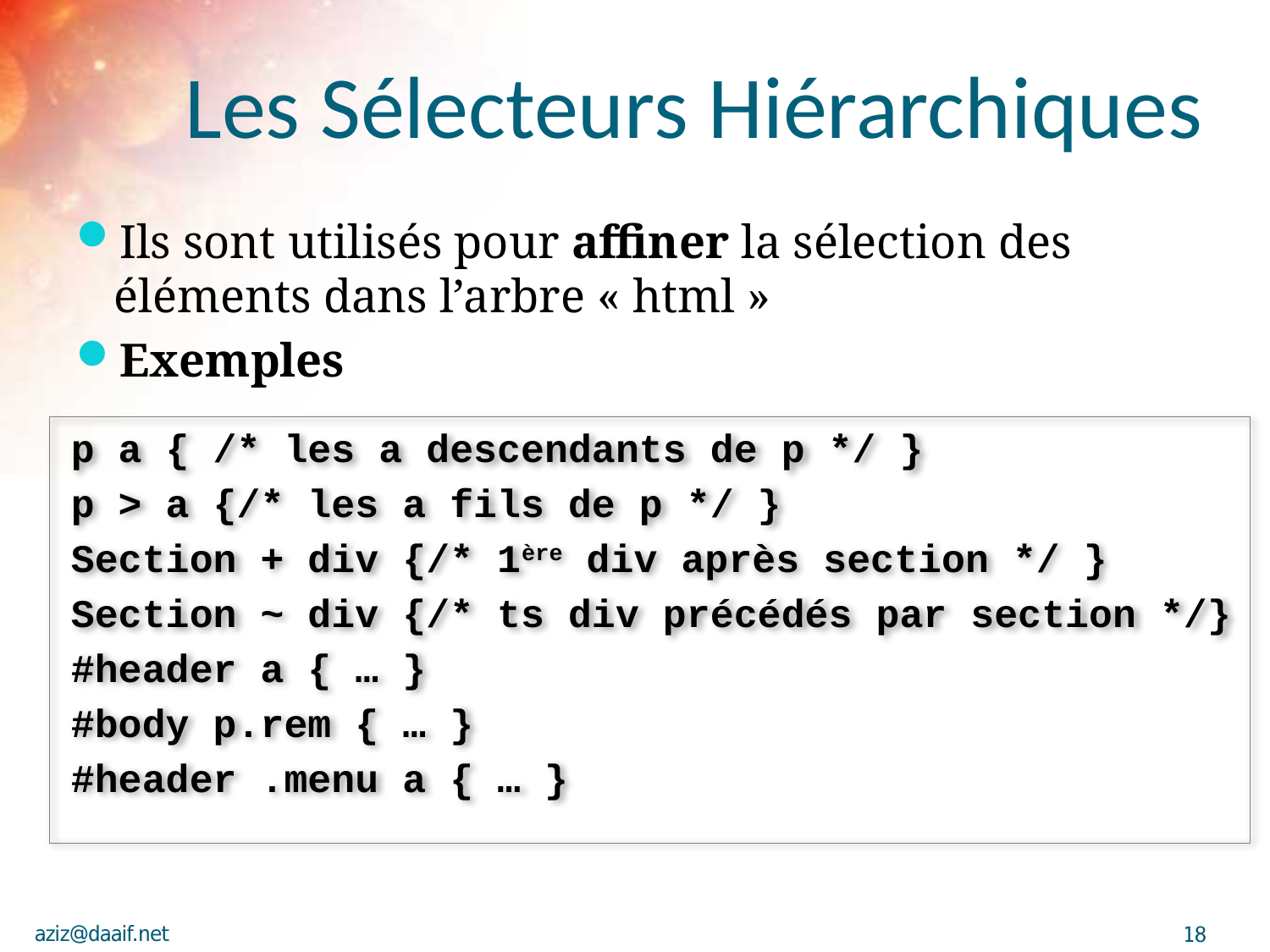

# Les Sélecteurs Hiérarchiques
Ils sont utilisés pour affiner la sélection des éléments dans l’arbre « html »
Exemples

p a { /* les a descendants de p */ }
p > a {/* les a fils de p */ }
Section + div {/* 1ère div après section */ }
Section ~ div {/* ts div précédés par section */}
#header a { … }
#body p.rem { … }
#header .menu a { … }

aziz@daaif.net
18